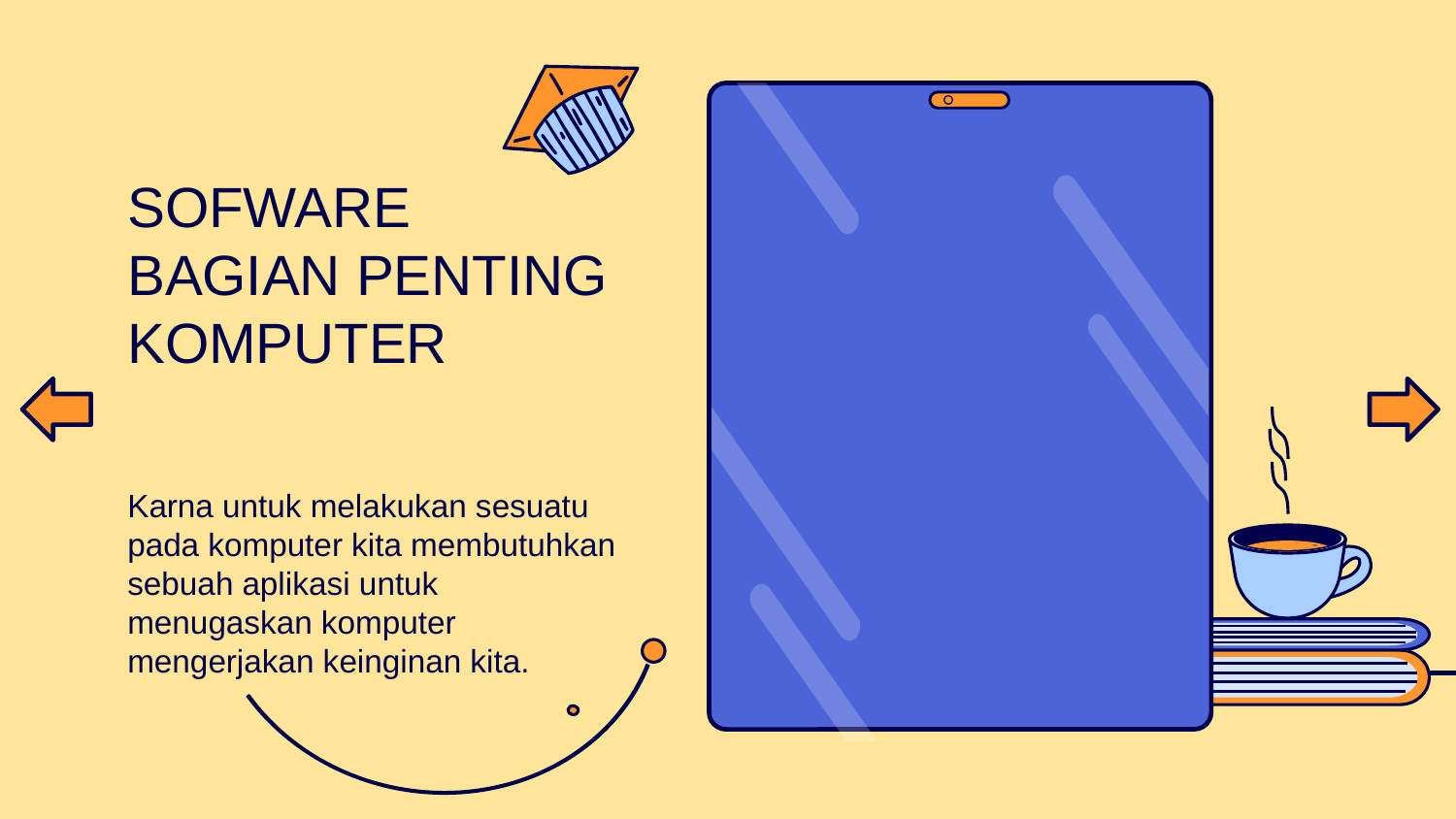

# SOFWARE BAGIAN PENTING KOMPUTER

Karna untuk melakukan sesuatu pada komputer kita membutuhkan sebuah aplikasi untuk menugaskan komputer mengerjakan keinginan kita.